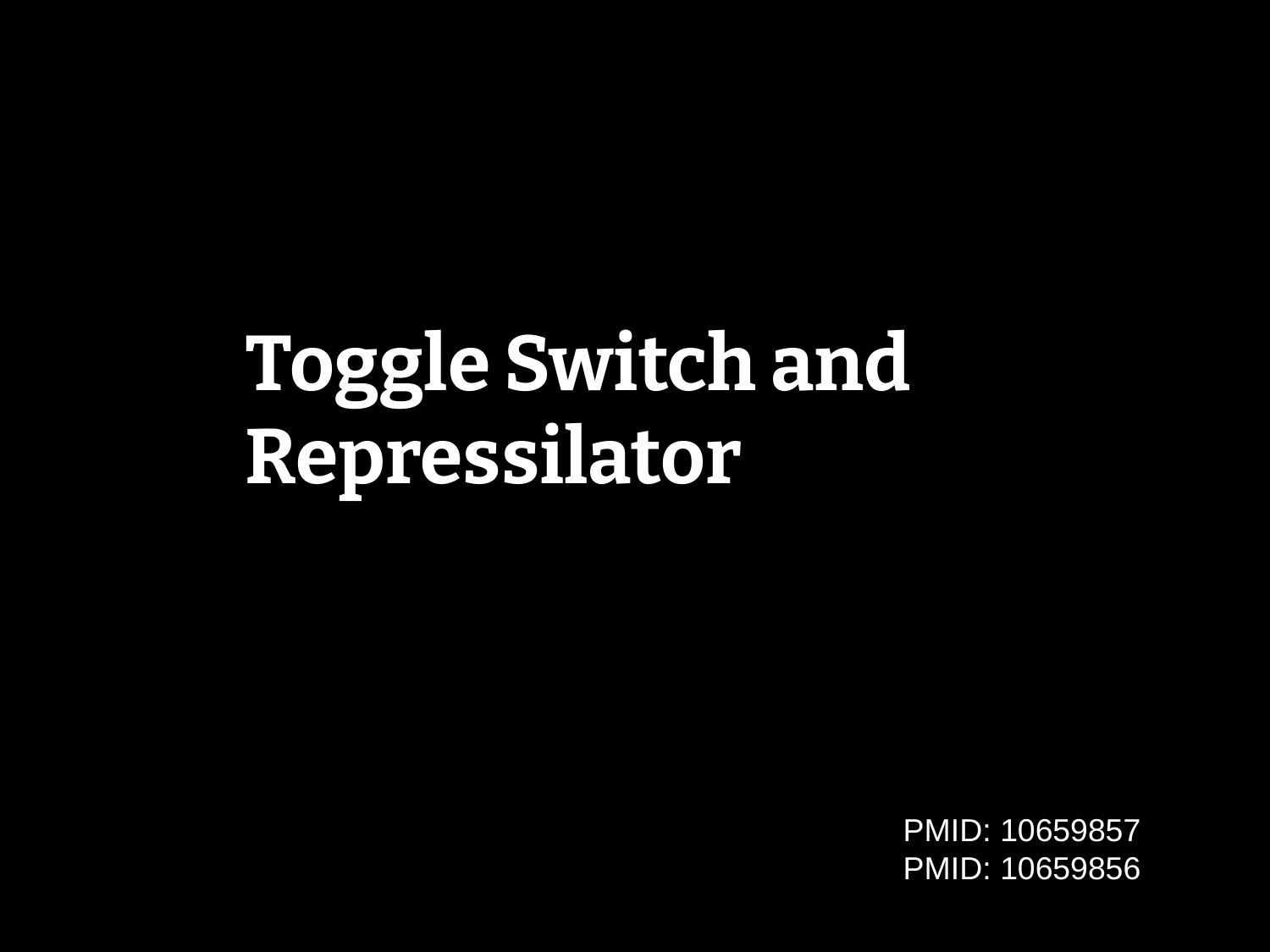

Toggle Switch and Repressilator
PMID: 10659857
PMID: 10659856